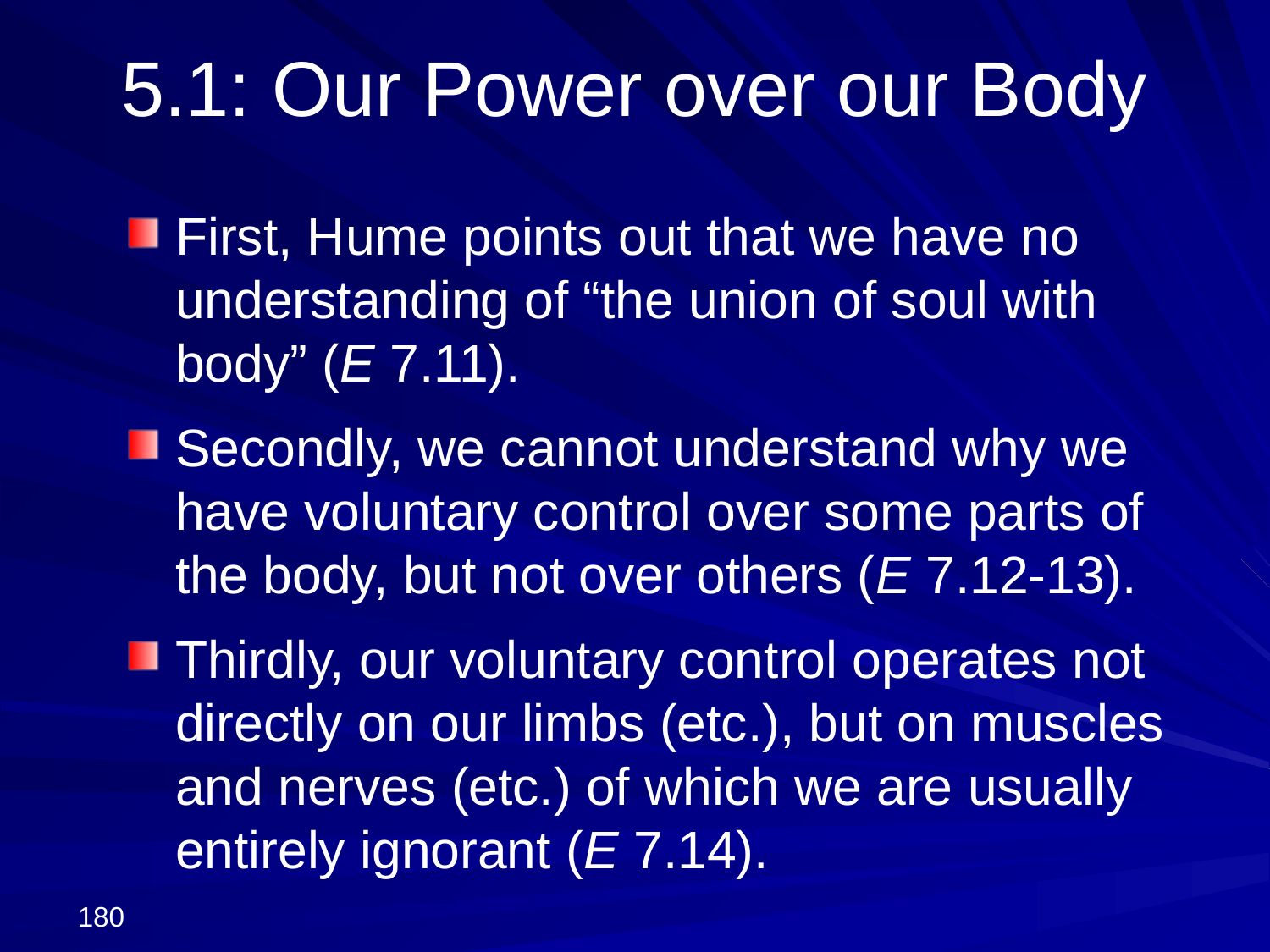

# 5.1: Our Power over our Body
First, Hume points out that we have no understanding of “the union of soul with body” (E 7.11).
Secondly, we cannot understand why we have voluntary control over some parts of the body, but not over others (E 7.12-13).
Thirdly, our voluntary control operates not directly on our limbs (etc.), but on muscles and nerves (etc.) of which we are usually entirely ignorant (E 7.14).
180